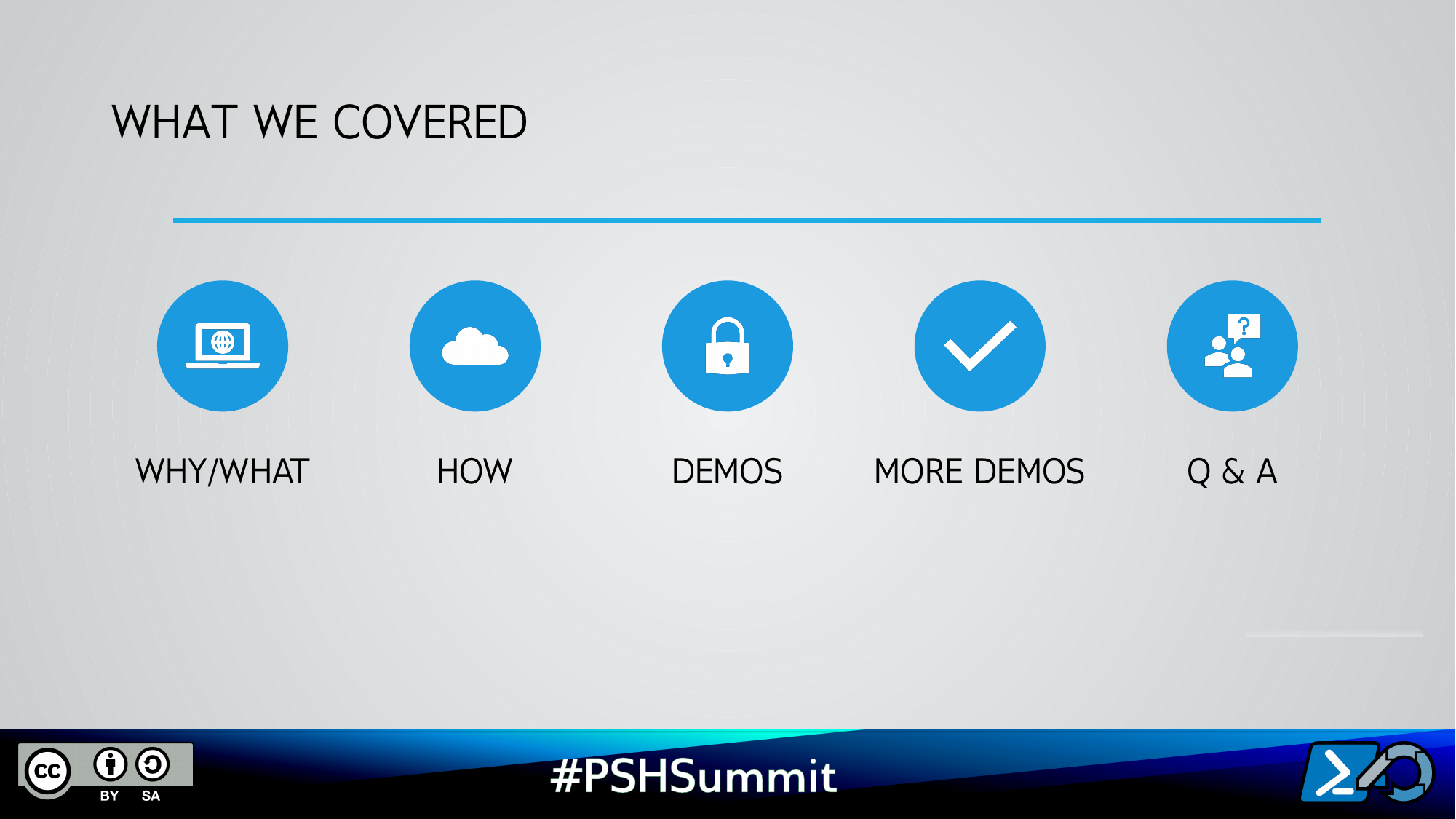

# What we covered
WHY/WHAT
HOW
DEMOS
MORE DEMOS
Q & A